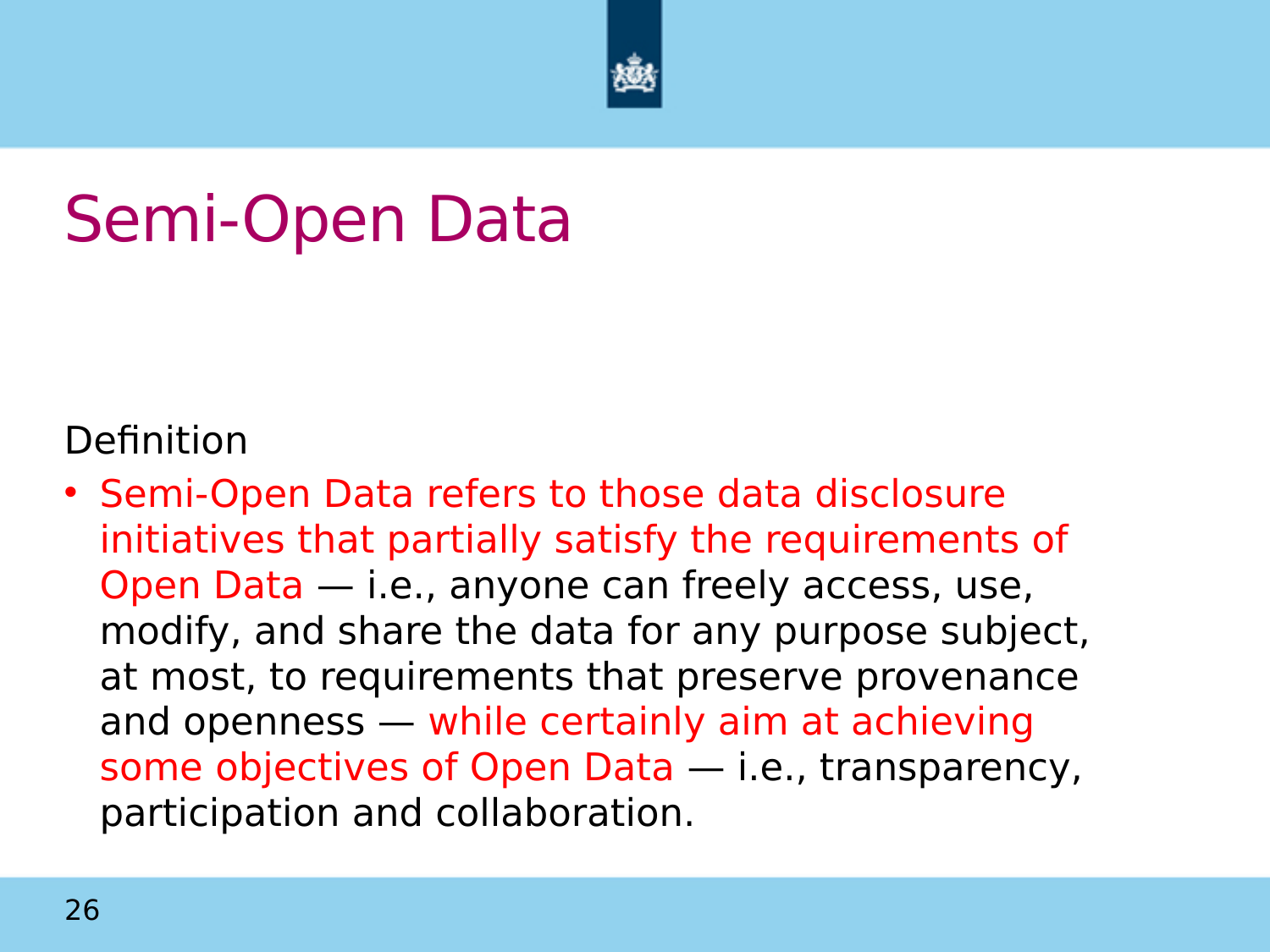

# Semi-Open Data

Definition
Semi-Open Data refers to those data disclosure initiatives that partially satisfy the requirements of Open Data — i.e., anyone can freely access, use, modify, and share the data for any purpose subject, at most, to requirements that preserve provenance and openness — while certainly aim at achieving some objectives of Open Data — i.e., transparency, participation and collaboration.

26